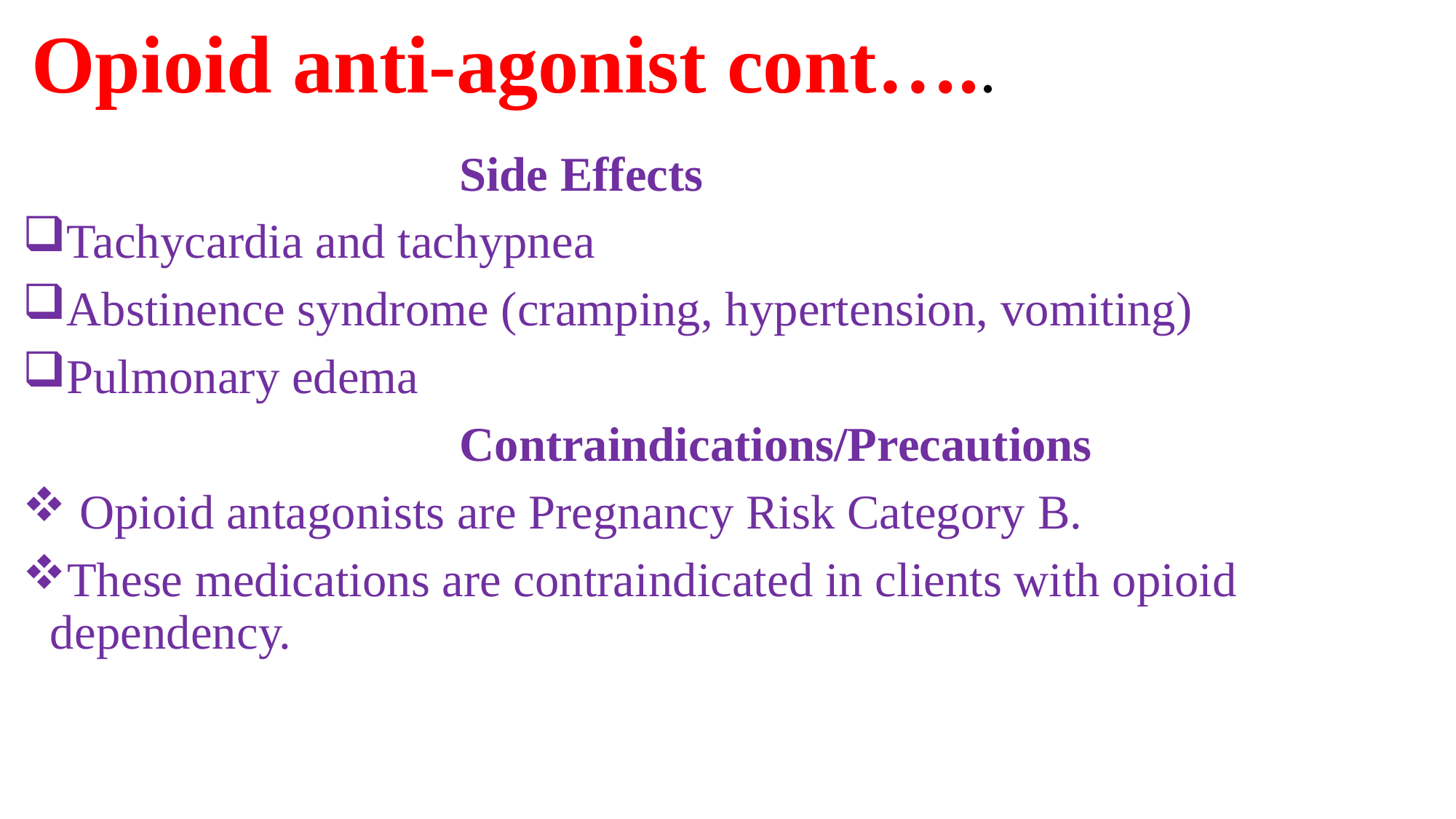

# Opioid anti-agonist cont…..
				Side Effects
Tachycardia and tachypnea
Abstinence syndrome (cramping, hypertension, vomiting)
Pulmonary edema
				Contraindications/Precautions
 Opioid antagonists are Pregnancy Risk Category B.
These medications are contraindicated in clients with opioid dependency.